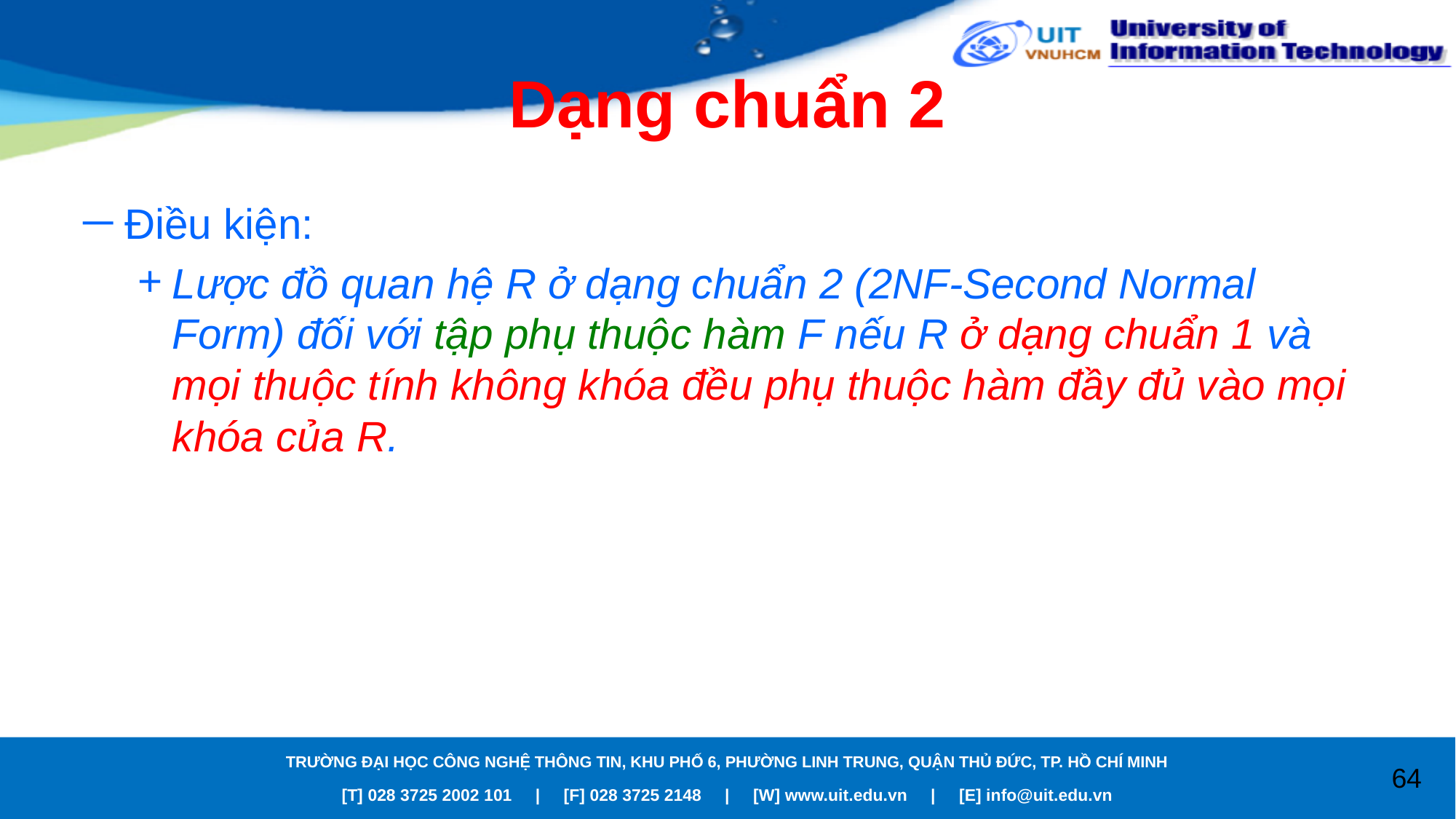

# Dạng chuẩn 2
Điều kiện:
Lược đồ quan hệ R ở dạng chuẩn 2 (2NF-Second Normal Form) đối với tập phụ thuộc hàm F nếu R ở dạng chuẩn 1 và mọi thuộc tính không khóa đều phụ thuộc hàm đầy đủ vào mọi khóa của R.